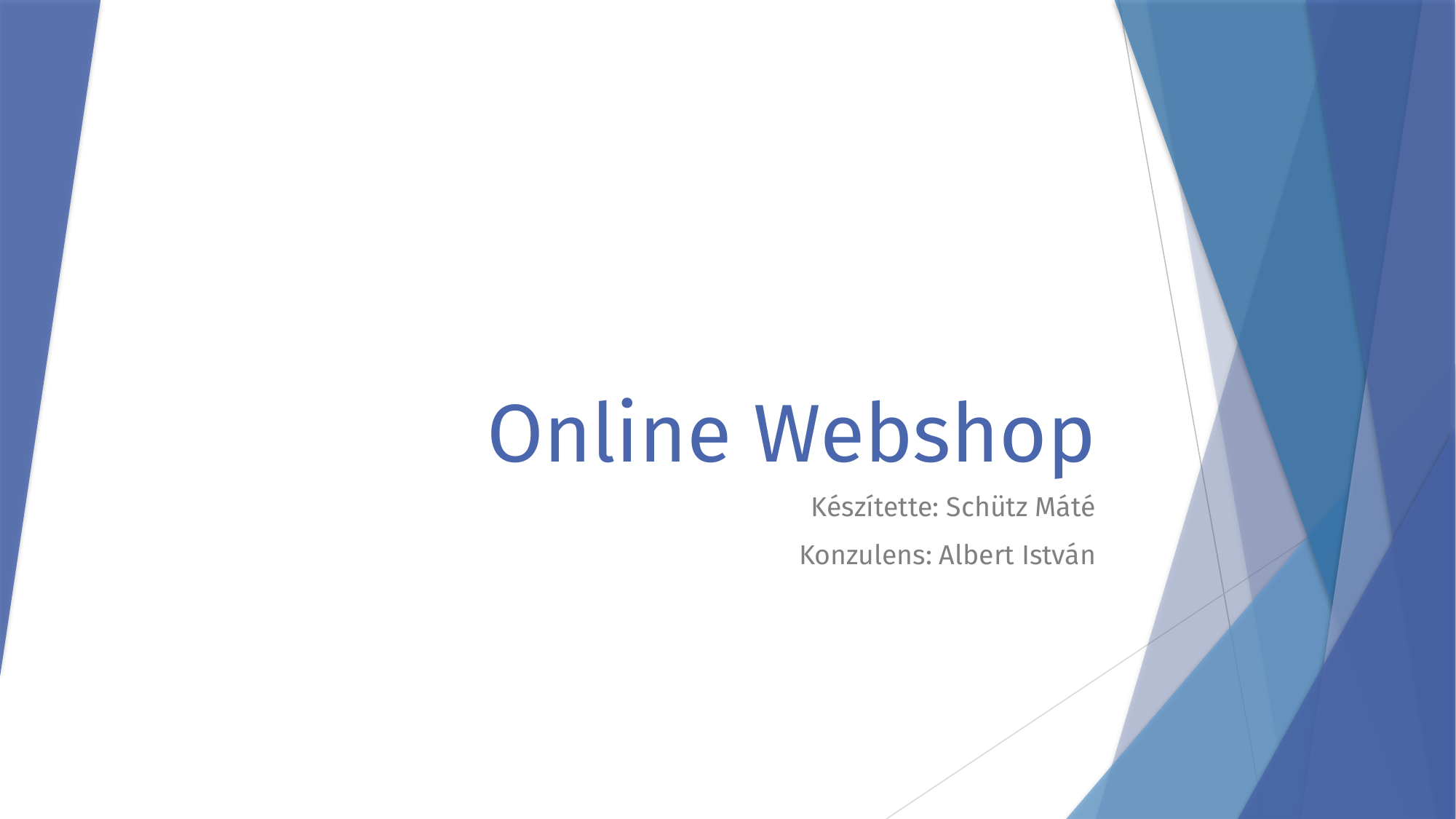

# Online Webshop
Készítette: Schütz Máté
Konzulens: Albert István